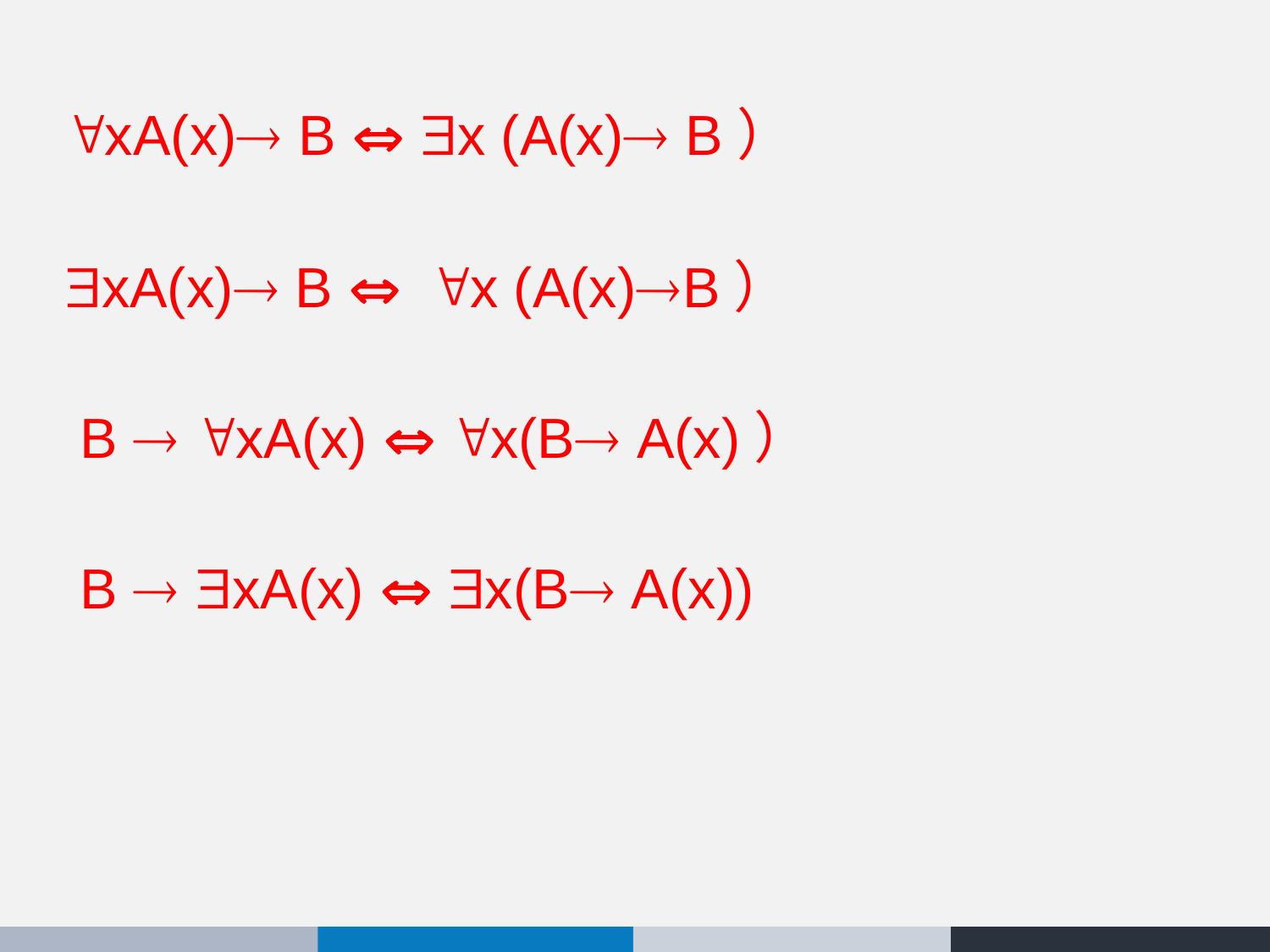

∀xA(x)→ B ⇔ ∃x (A(x)→ B）

∃xA(x)→ B ⇔  ∀x (A(x)→B）

 B → ∀xA(x) ⇔ ∀x(B→ A(x)）

 B → ∃xA(x) ⇔ ∃x(B→ A(x))